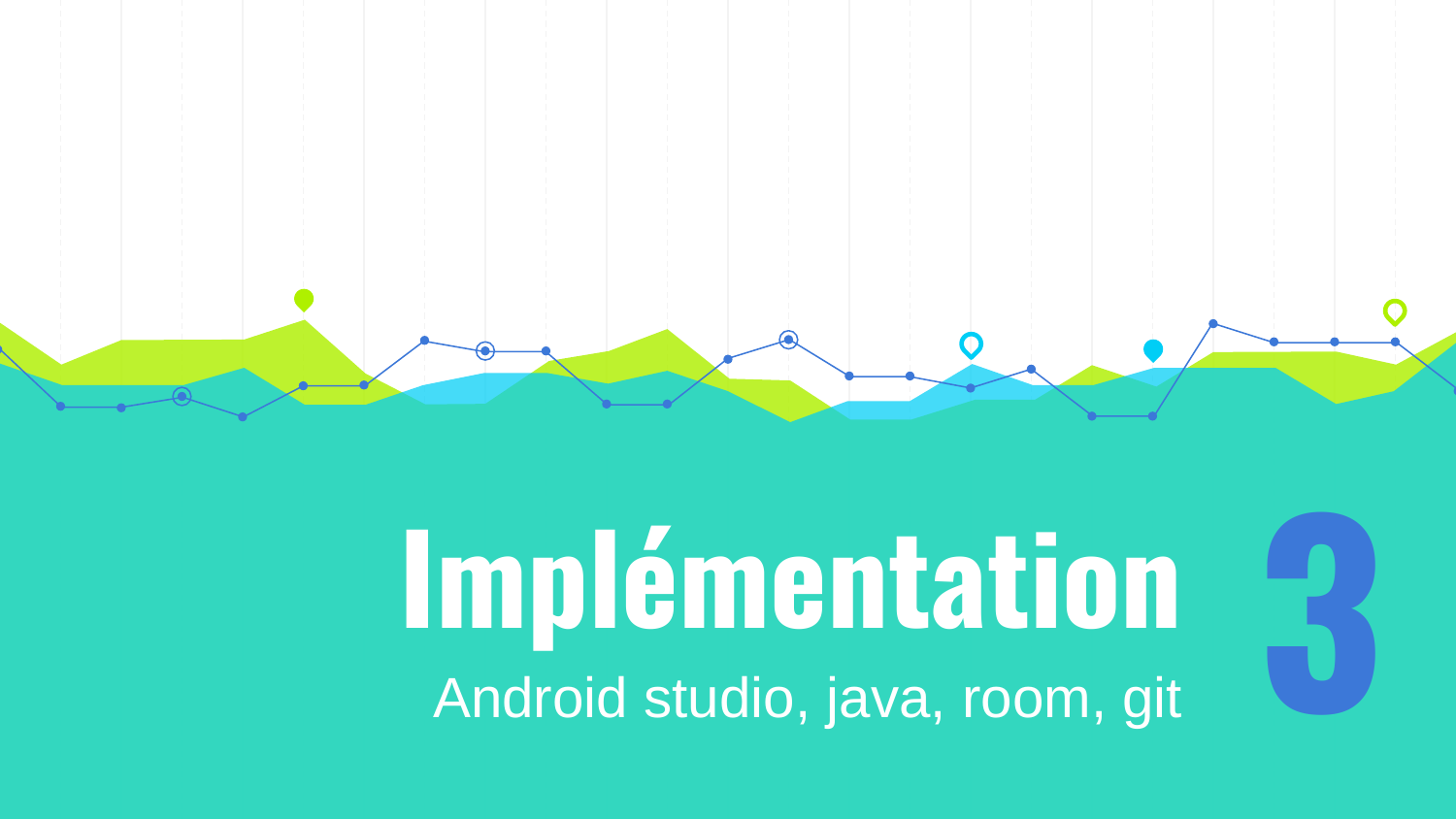

# Implémentation
3
Android studio, java, room, git